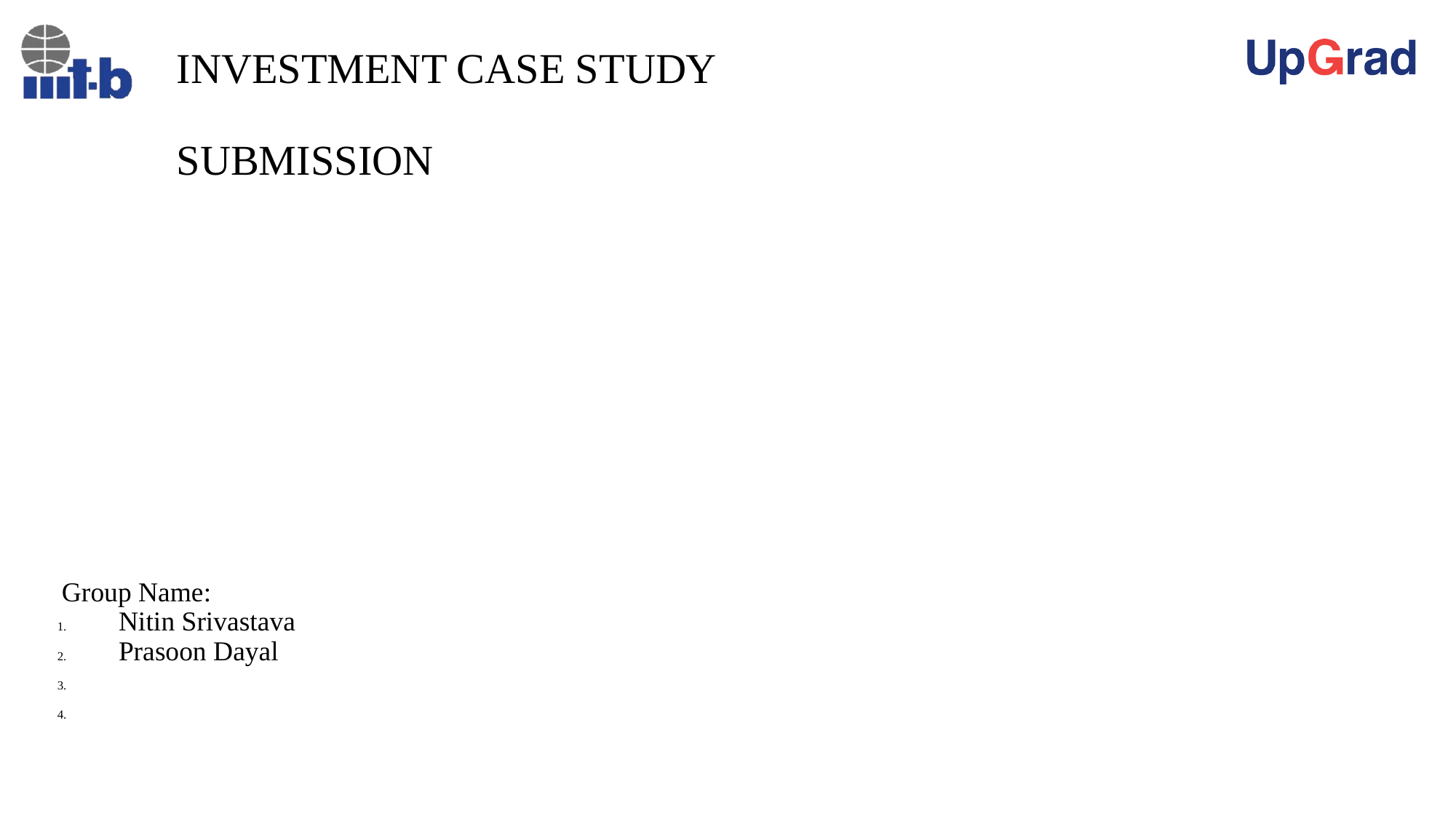

INVESTMENT CASE STUDY
SUBMISSION
 Group Name:
 Nitin Srivastava
 Prasoon Dayal